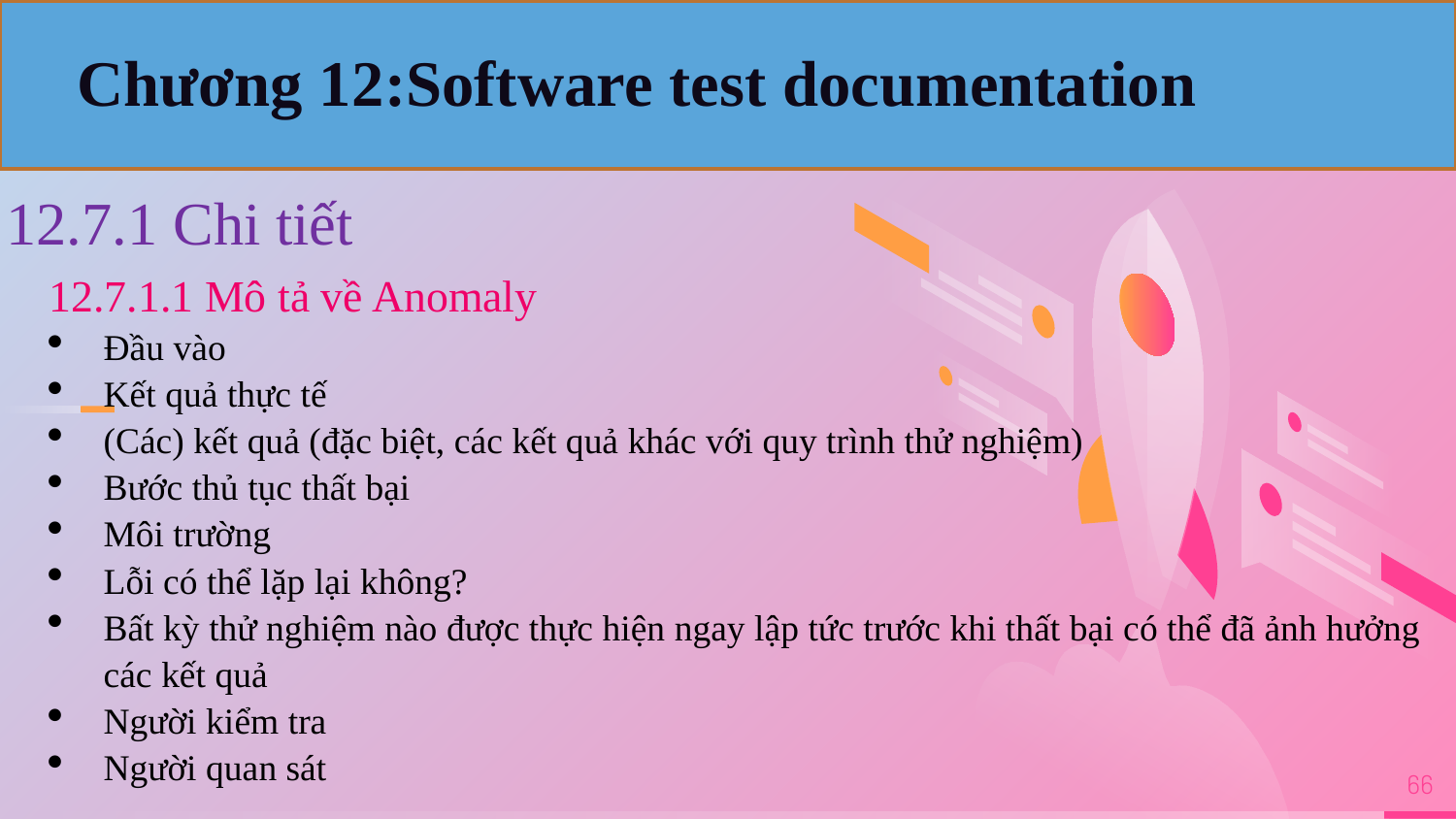

Chương 12:Software test documentation
12.7.1 Chi tiết

12.7.1.1 Mô tả về Anomaly
Đầu vào
Kết quả thực tế
(Các) kết quả (đặc biệt, các kết quả khác với quy trình thử nghiệm)
Bước thủ tục thất bại
Môi trường
Lỗi có thể lặp lại không?
Bất kỳ thử nghiệm nào được thực hiện ngay lập tức trước khi thất bại có thể đã ảnh hưởng các kết quả
Người kiểm tra
Người quan sát
66